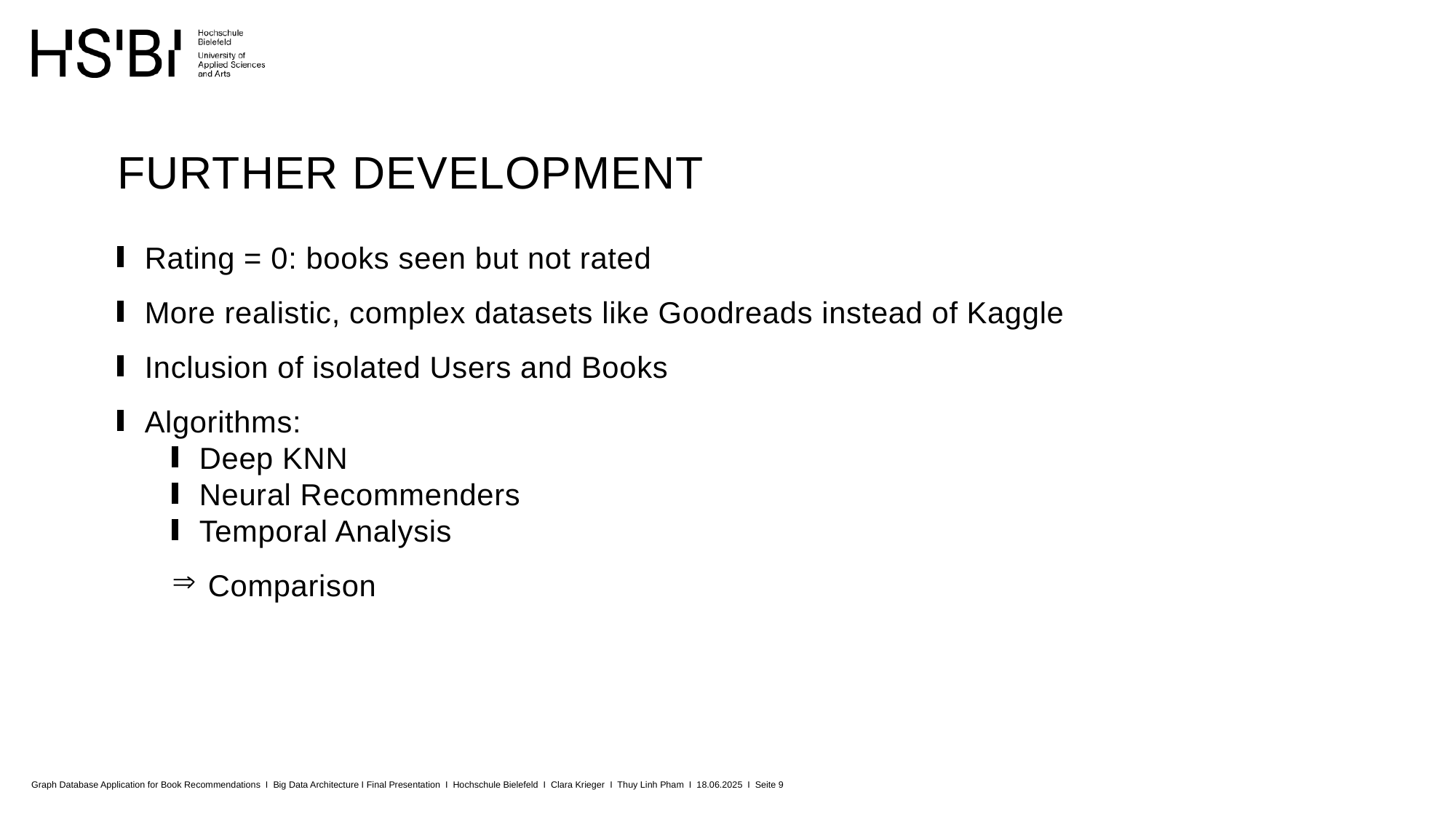

# Further development
Rating = 0: books seen but not rated
More realistic, complex datasets like Goodreads instead of Kaggle
Inclusion of isolated Users and Books
Algorithms:
Deep KNN
Neural Recommenders
Temporal Analysis
 Comparison